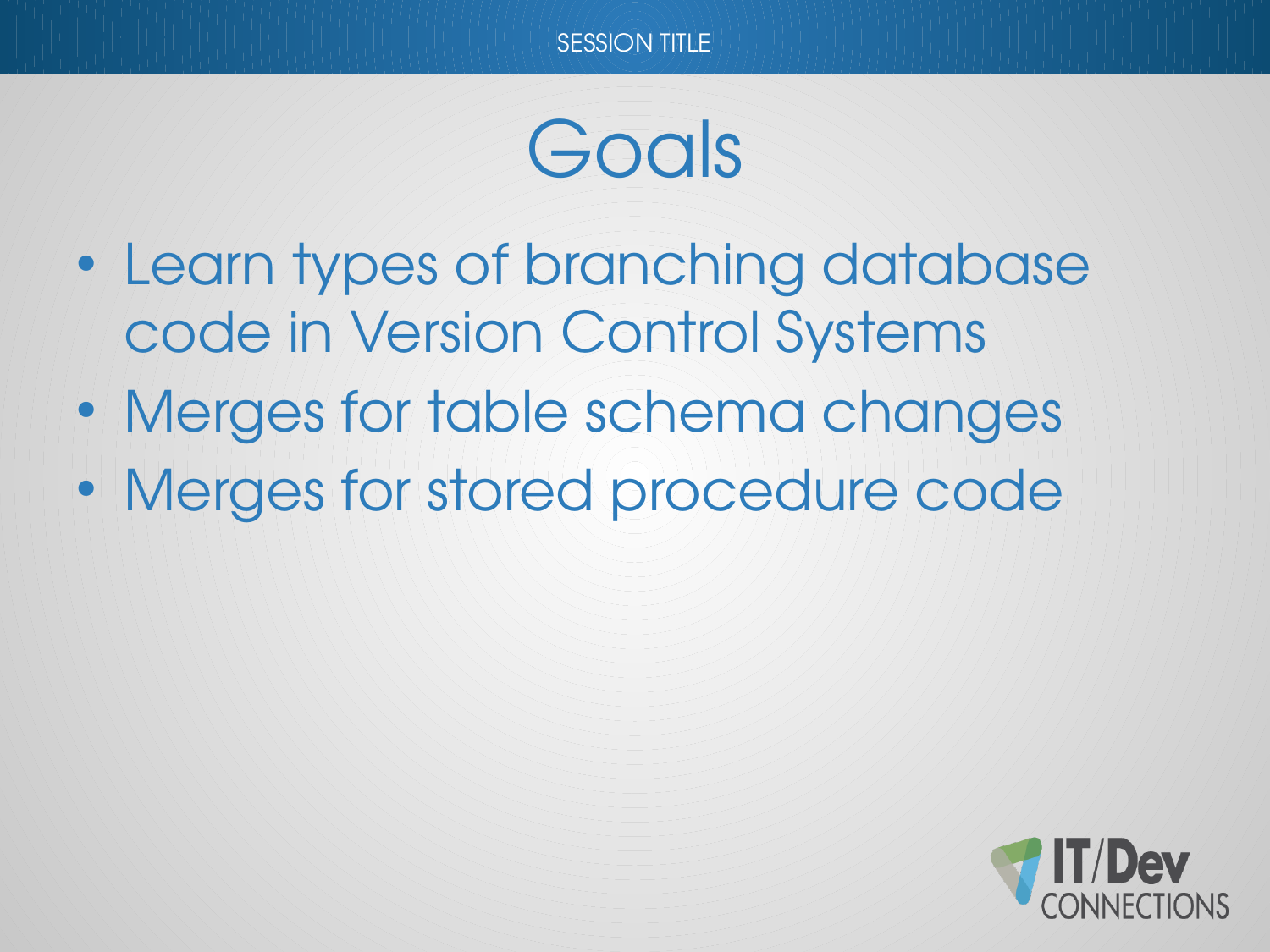

# Goals
Learn types of branching database code in Version Control Systems
Merges for table schema changes
Merges for stored procedure code